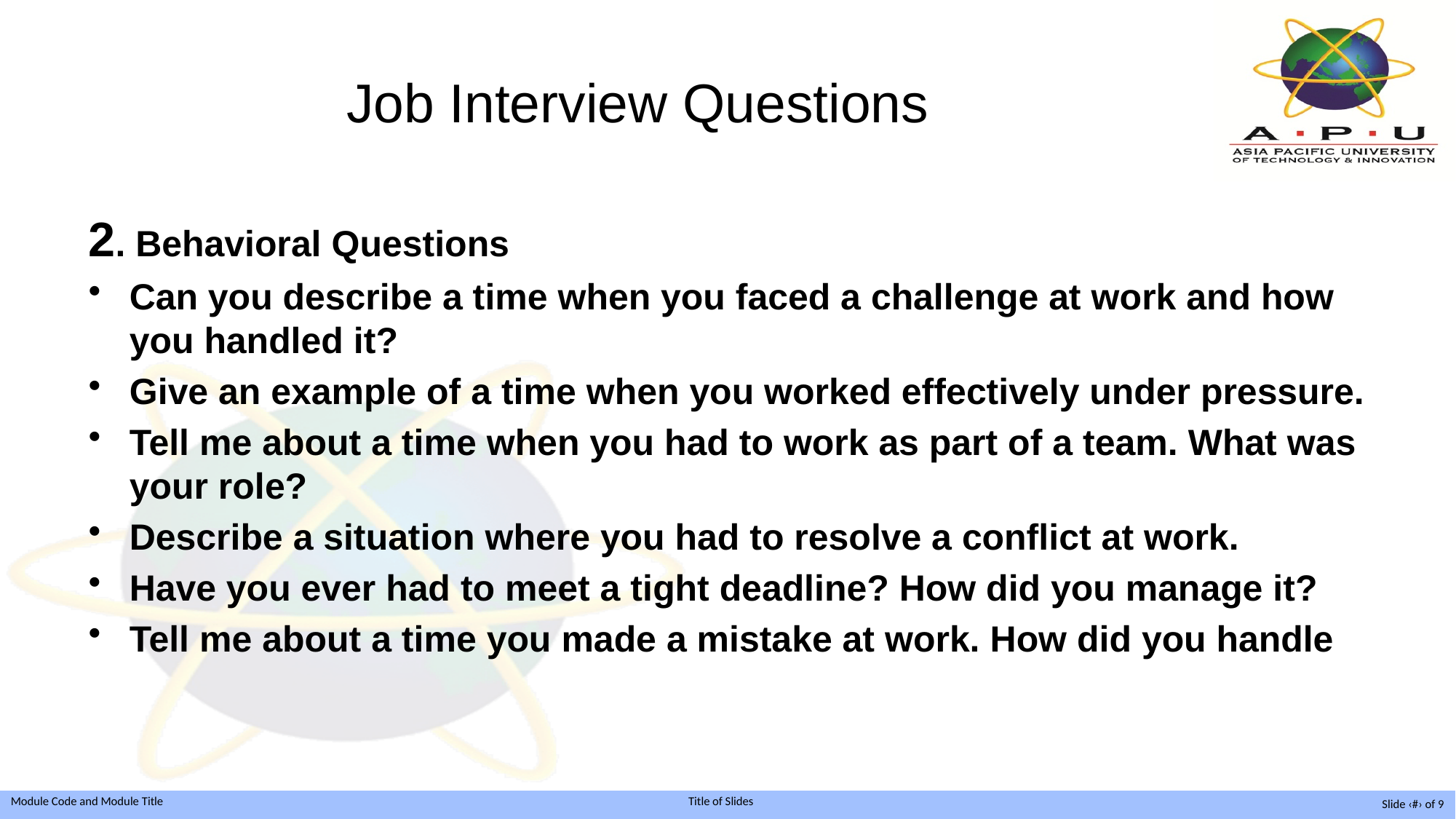

# Job Interview Questions
2. Behavioral Questions
Can you describe a time when you faced a challenge at work and how you handled it?
Give an example of a time when you worked effectively under pressure.
Tell me about a time when you had to work as part of a team. What was your role?
Describe a situation where you had to resolve a conflict at work.
Have you ever had to meet a tight deadline? How did you manage it?
Tell me about a time you made a mistake at work. How did you handle
Slide ‹#› of 9